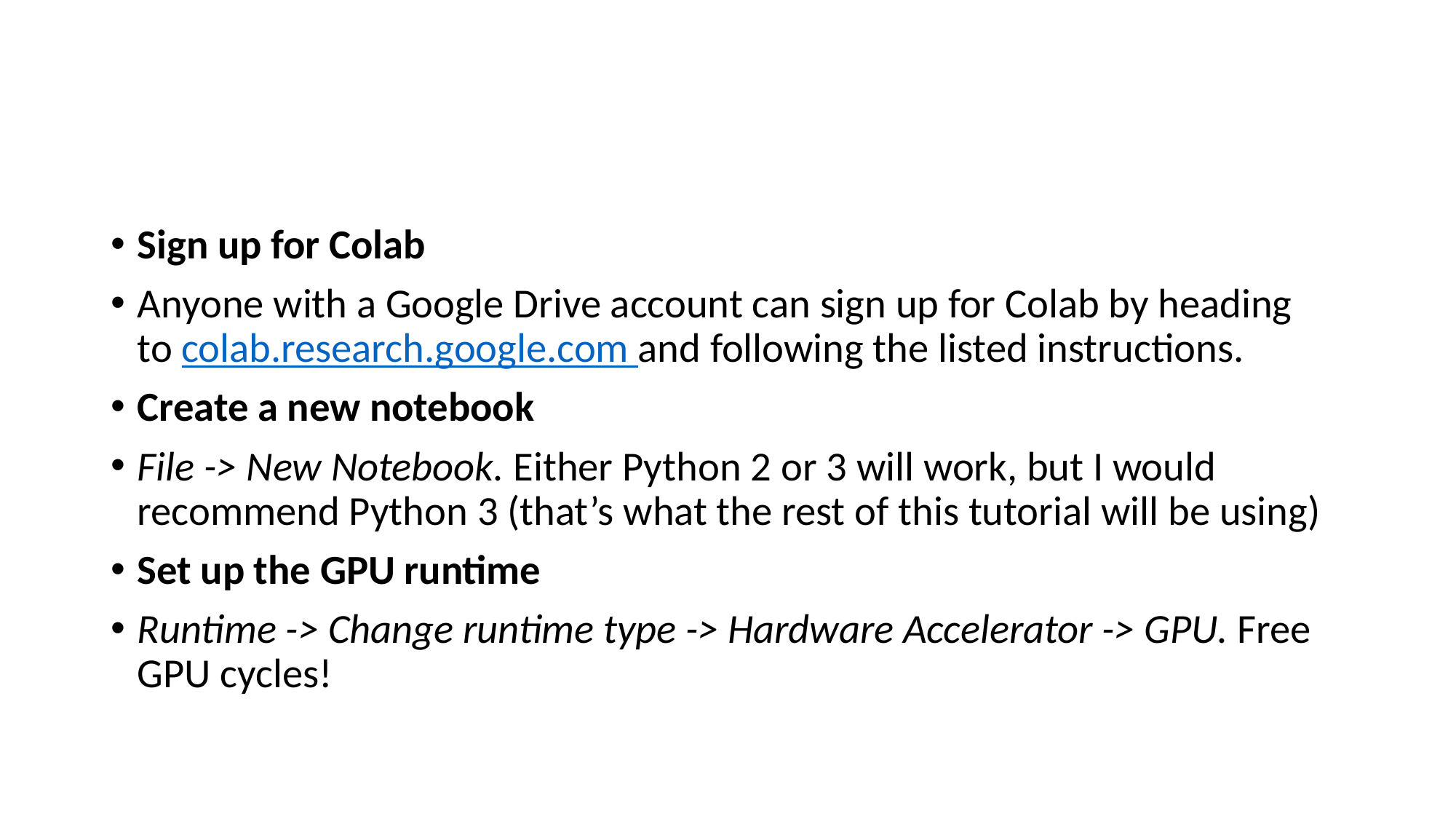

#
Sign up for Colab
Anyone with a Google Drive account can sign up for Colab by heading to colab.research.google.com and following the listed instructions.
Create a new notebook
File -> New Notebook. Either Python 2 or 3 will work, but I would recommend Python 3 (that’s what the rest of this tutorial will be using)
Set up the GPU runtime
Runtime -> Change runtime type -> Hardware Accelerator -> GPU. Free GPU cycles!